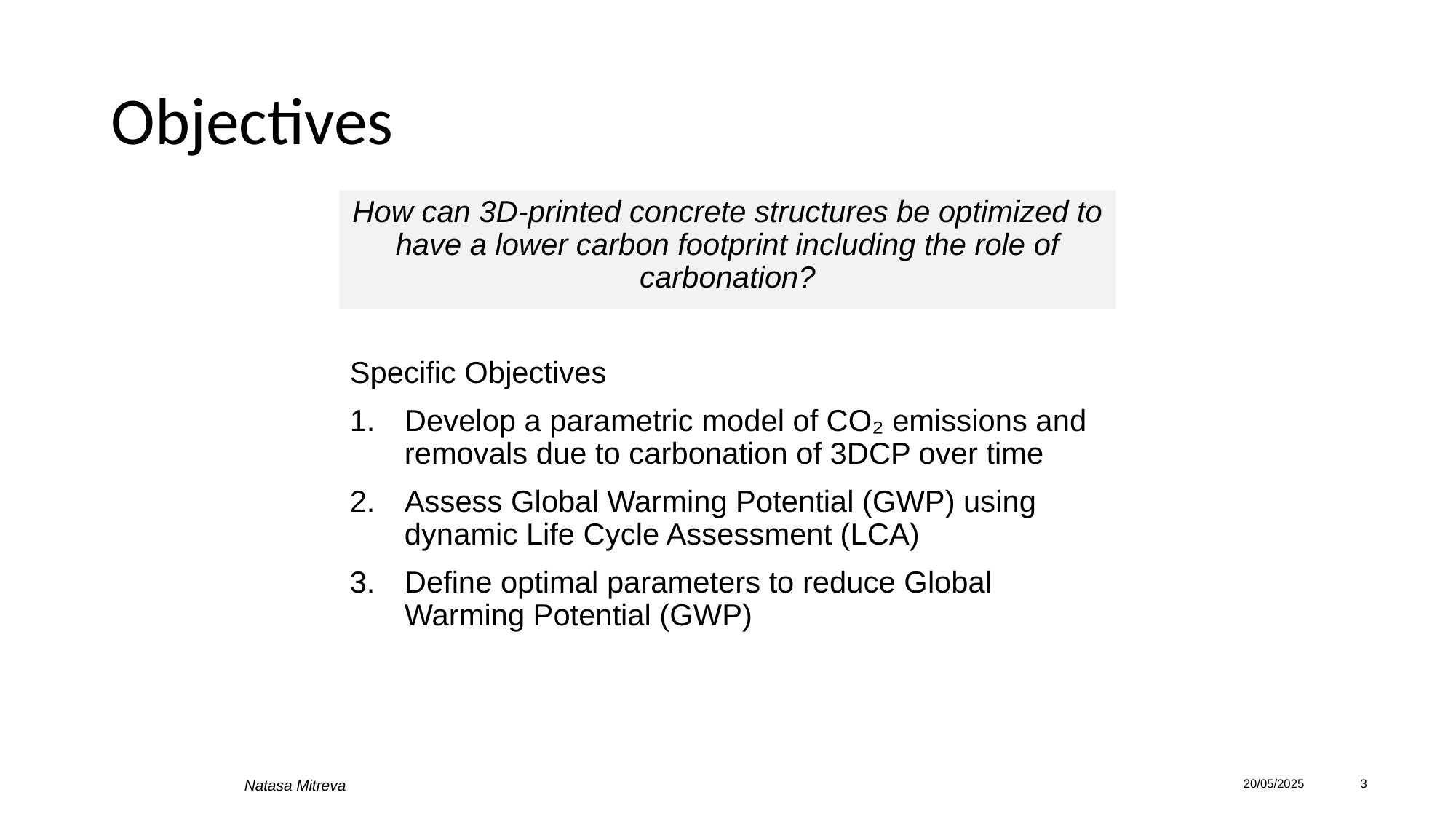

# Objectives
How can 3D-printed concrete structures be optimized to have a lower carbon footprint including the role of carbonation?

Specific Objectives
Develop a parametric model of CO₂ emissions and removals due to carbonation of 3DCP over time
Assess Global Warming Potential (GWP) using dynamic Life Cycle Assessment (LCA)
Define optimal parameters to reduce Global Warming Potential (GWP)
Natasa Mitreva
20/05/2025
3